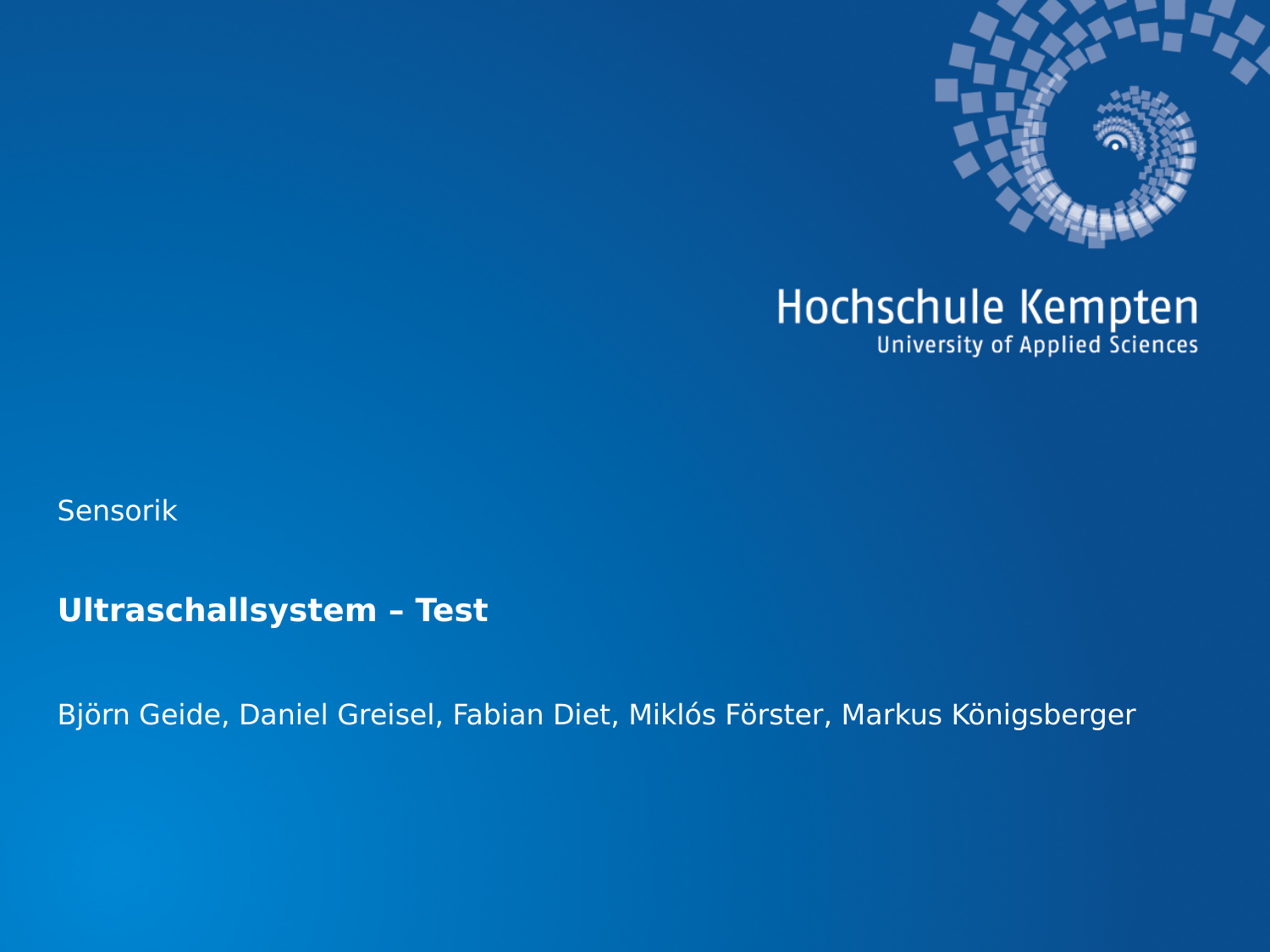

Sensorik

Ultraschallsystem – Test

Björn Geide, Daniel Greisel, Fabian Diet, Miklós Förster, Markus Königsberger